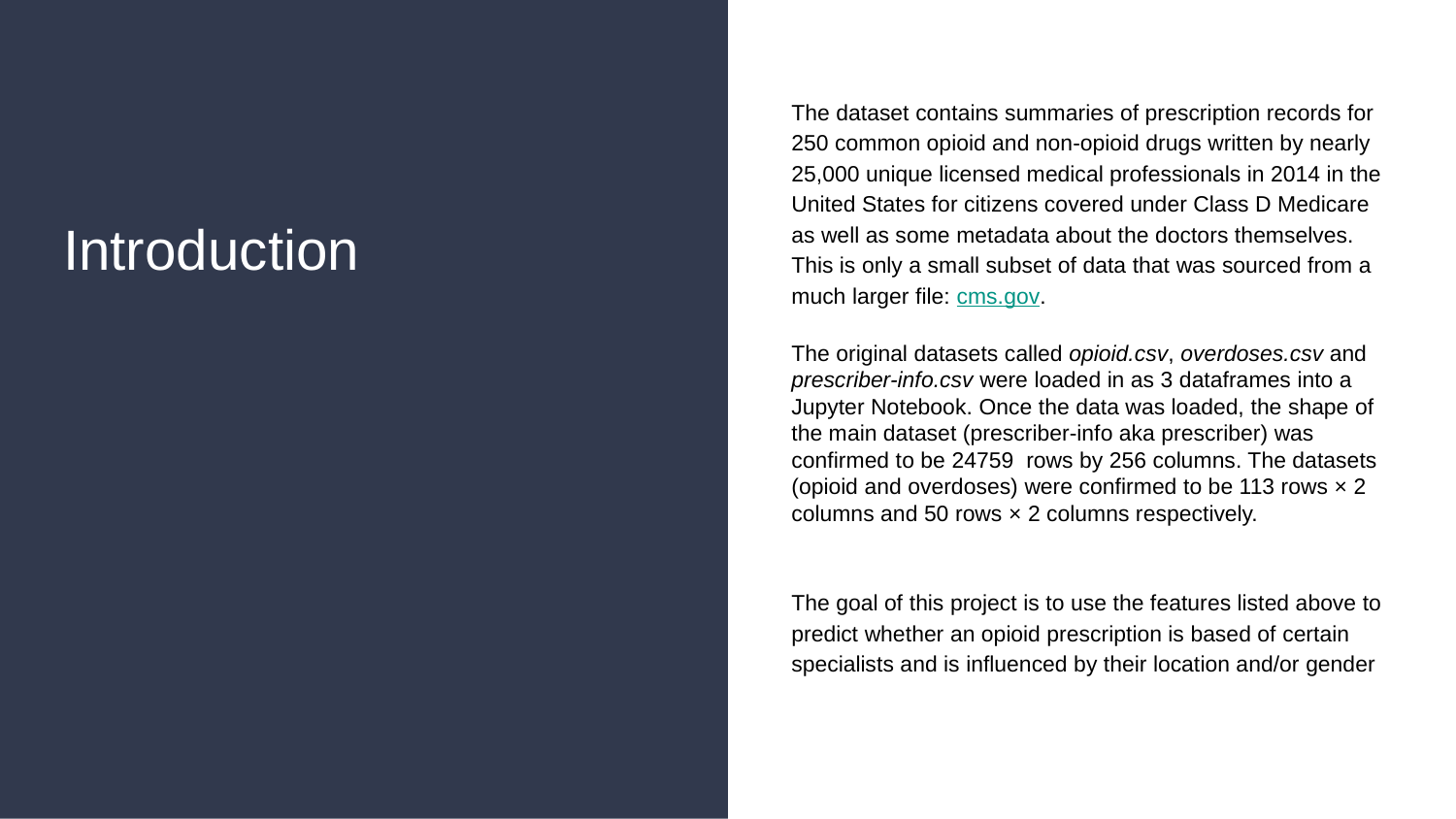

The dataset contains summaries of prescription records for 250 common opioid and non-opioid drugs written by nearly 25,000 unique licensed medical professionals in 2014 in the United States for citizens covered under Class D Medicare as well as some metadata about the doctors themselves. This is only a small subset of data that was sourced from a much larger file: cms.gov.

The original datasets called opioid.csv, overdoses.csv and  prescriber-info.csv were loaded in as 3 dataframes into a Jupyter Notebook. Once the data was loaded, the shape of the main dataset (prescriber-info aka prescriber) was confirmed to be 24759  rows by 256 columns. The datasets (opioid and overdoses) were confirmed to be 113 rows × 2 columns and 50 rows × 2 columns respectively.

The goal of this project is to use the features listed above to predict whether an opioid prescription is based of certain specialists and is influenced by their location and/or gender

# Introduction